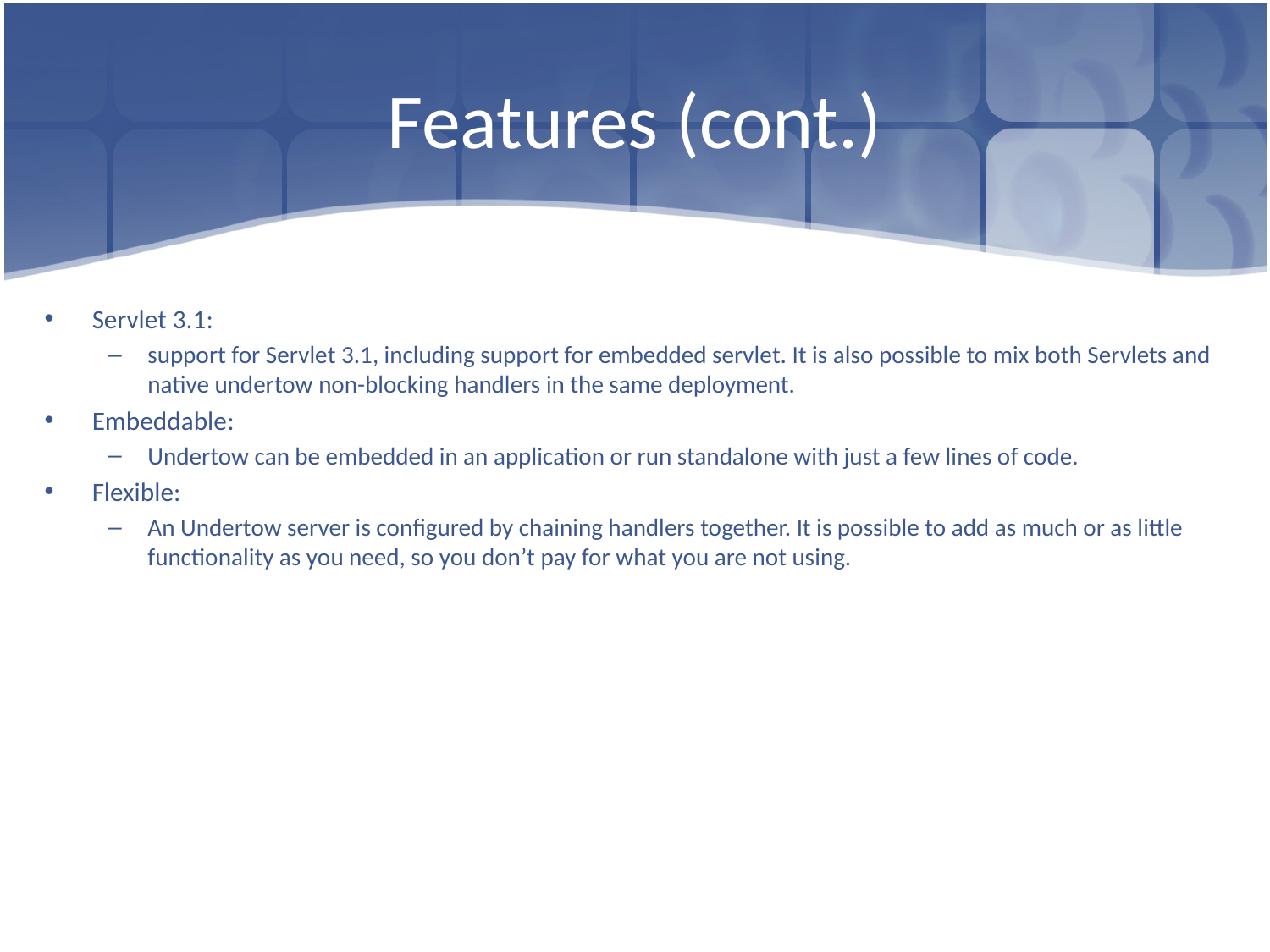

# Features (cont.)
Servlet 3.1:
support for Servlet 3.1, including support for embedded servlet. It is also possible to mix both Servlets and native undertow non-blocking handlers in the same deployment.
Embeddable:
Undertow can be embedded in an application or run standalone with just a few lines of code.
Flexible:
An Undertow server is configured by chaining handlers together. It is possible to add as much or as little functionality as you need, so you don’t pay for what you are not using.